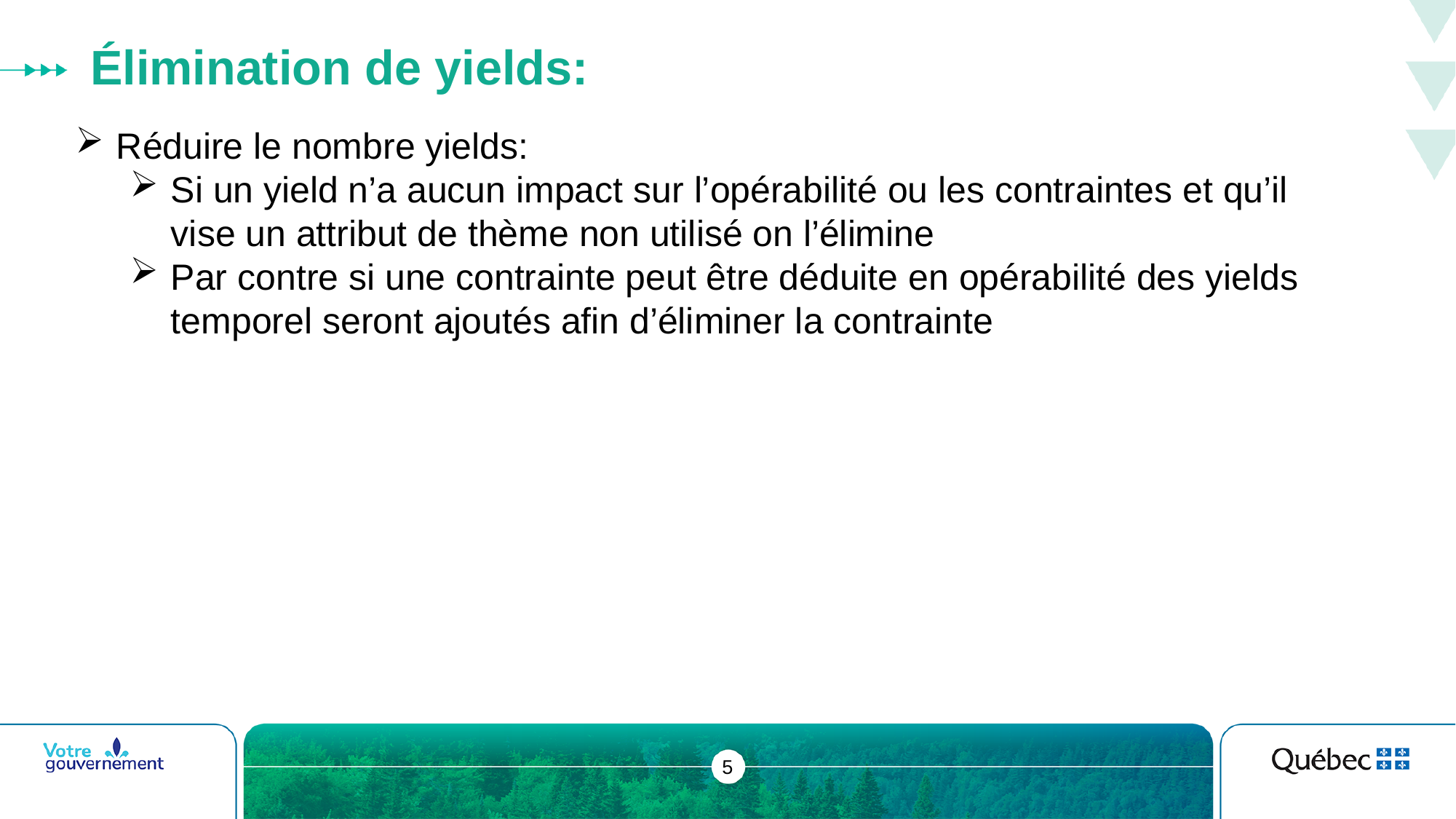

# Élimination de yields:
Réduire le nombre yields:
Si un yield n’a aucun impact sur l’opérabilité ou les contraintes et qu’il vise un attribut de thème non utilisé on l’élimine
Par contre si une contrainte peut être déduite en opérabilité des yields temporel seront ajoutés afin d’éliminer la contrainte

5